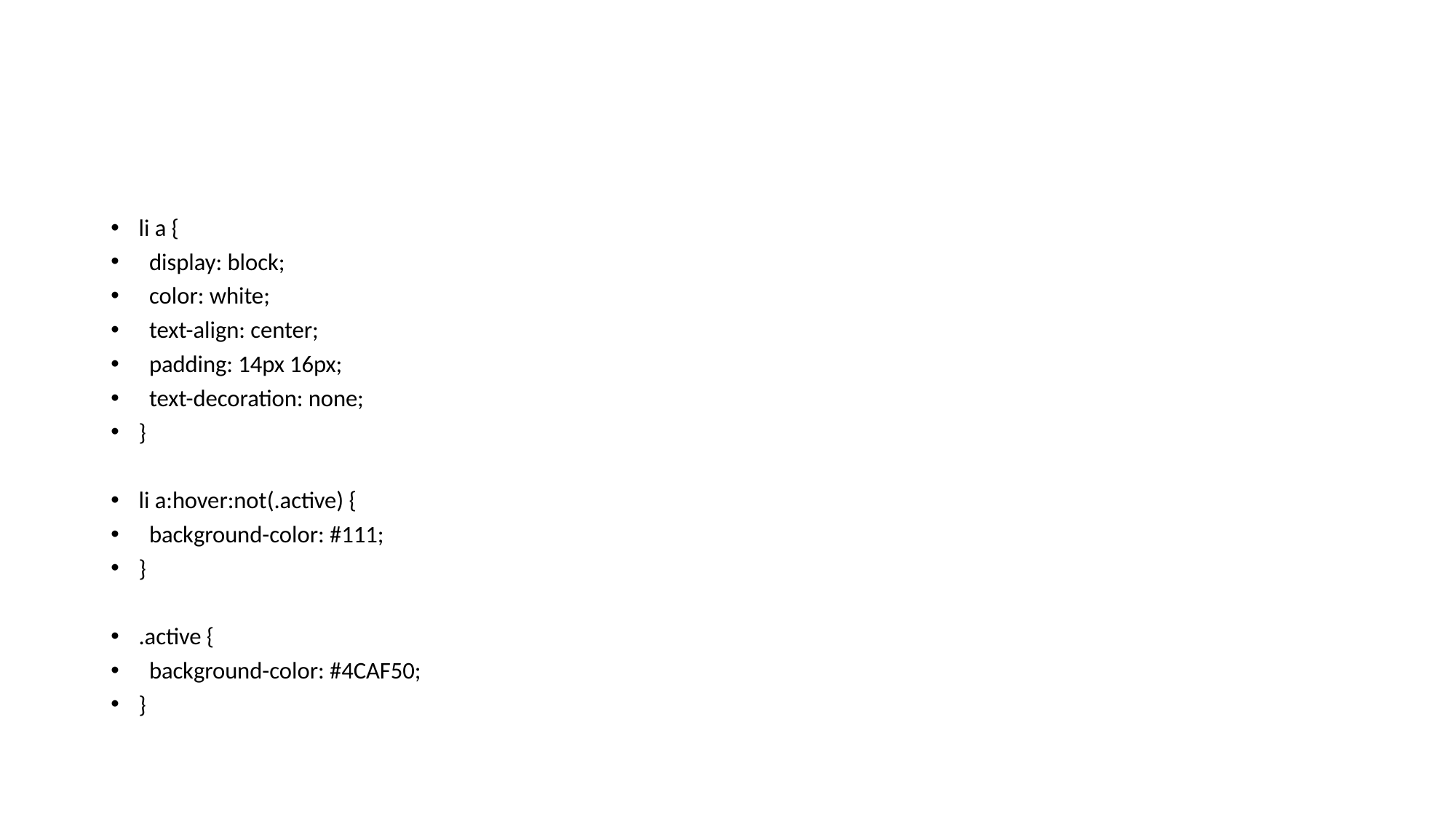

#
li a {
  display: block;
  color: white;
  text-align: center;
  padding: 14px 16px;
  text-decoration: none;
}

li a:hover:not(.active) {
  background-color: #111;
}

.active {
  background-color: #4CAF50;
}